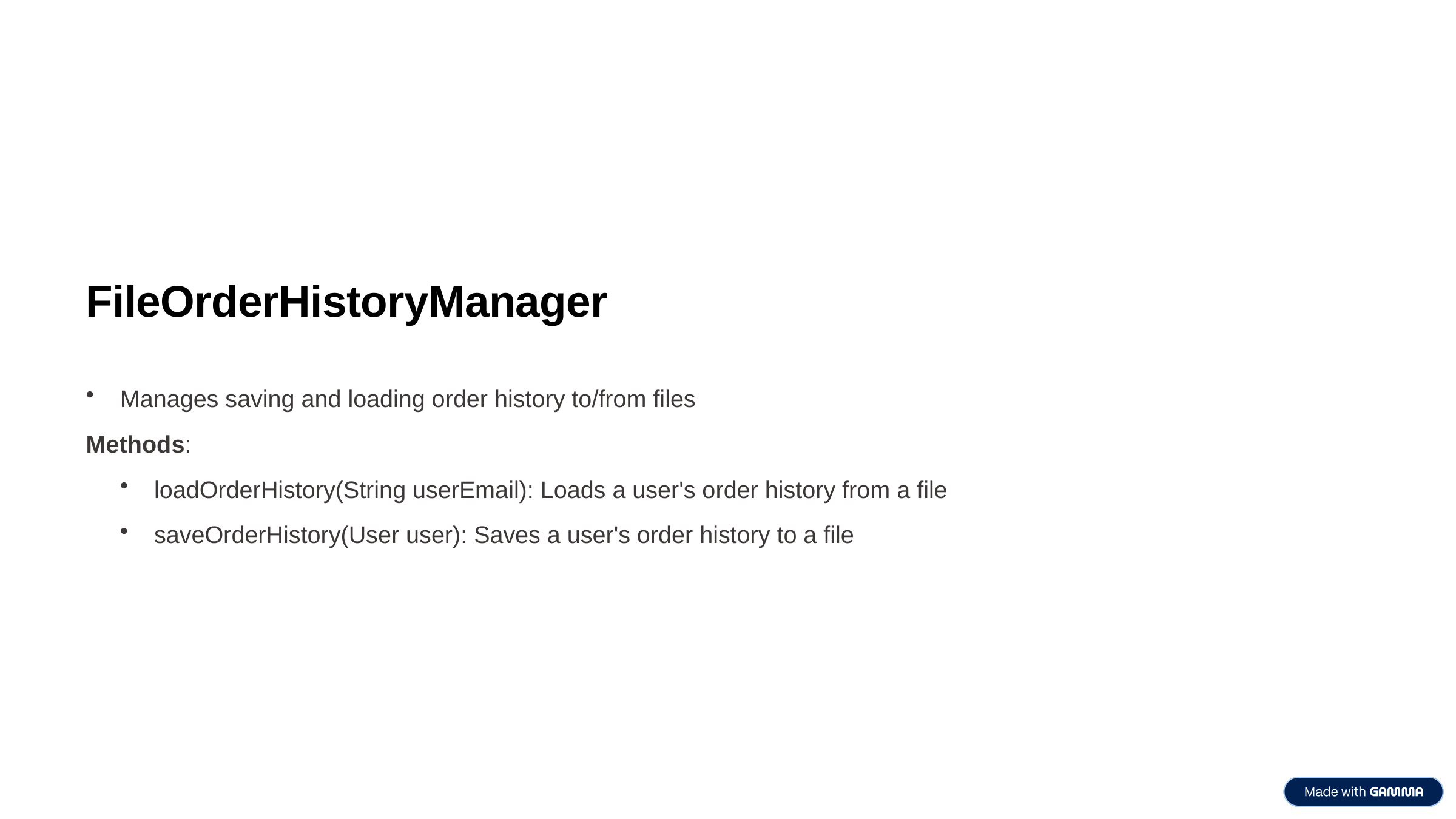

FileOrderHistoryManager
Manages saving and loading order history to/from files
Methods:
loadOrderHistory(String userEmail): Loads a user's order history from a file
saveOrderHistory(User user): Saves a user's order history to a file